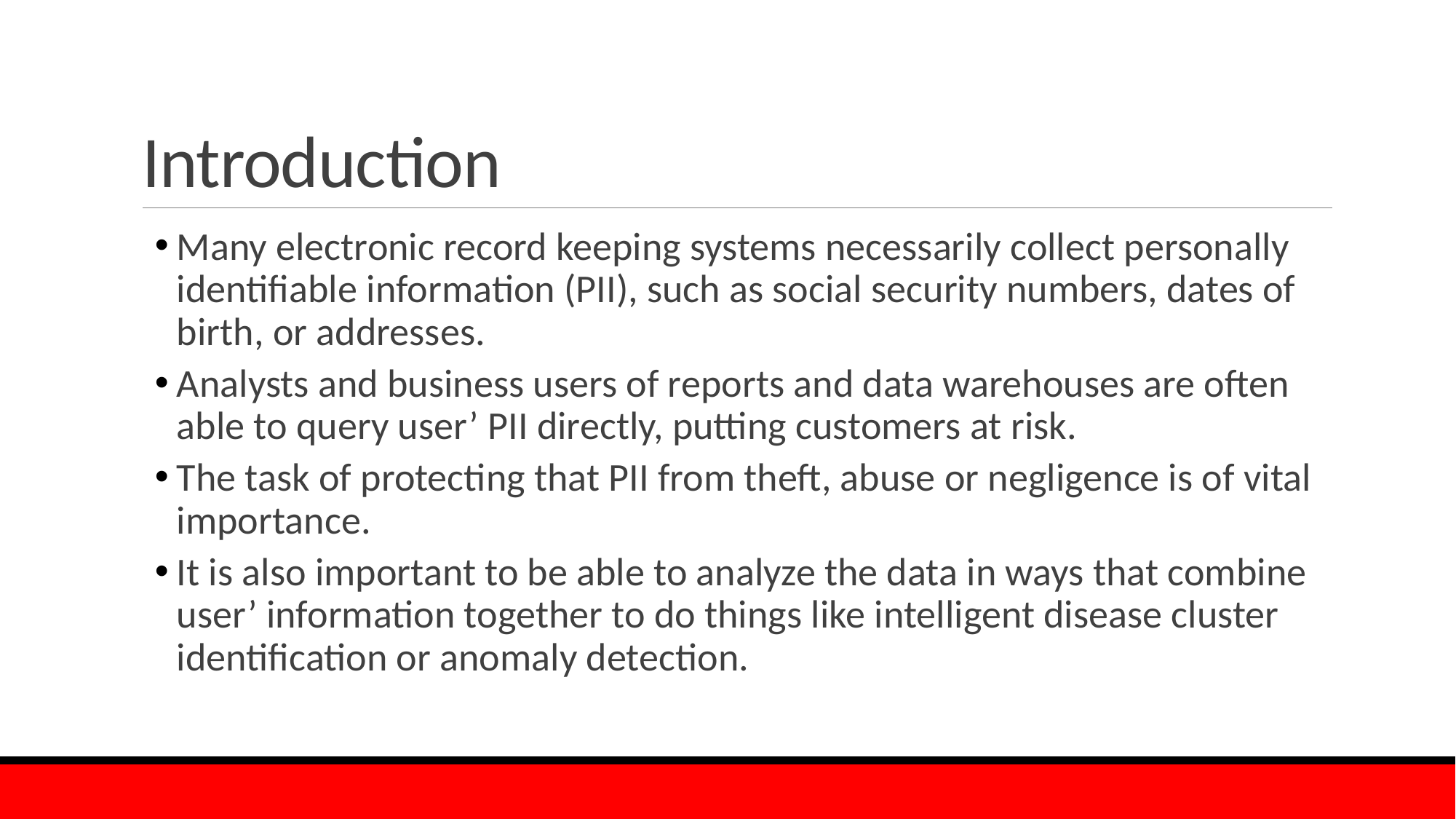

# Introduction
Many electronic record keeping systems necessarily collect personally identifiable information (PII), such as social security numbers, dates of birth, or addresses.
Analysts and business users of reports and data warehouses are often able to query user’ PII directly, putting customers at risk.
The task of protecting that PII from theft, abuse or negligence is of vital importance.
It is also important to be able to analyze the data in ways that combine user’ information together to do things like intelligent disease cluster identification or anomaly detection.